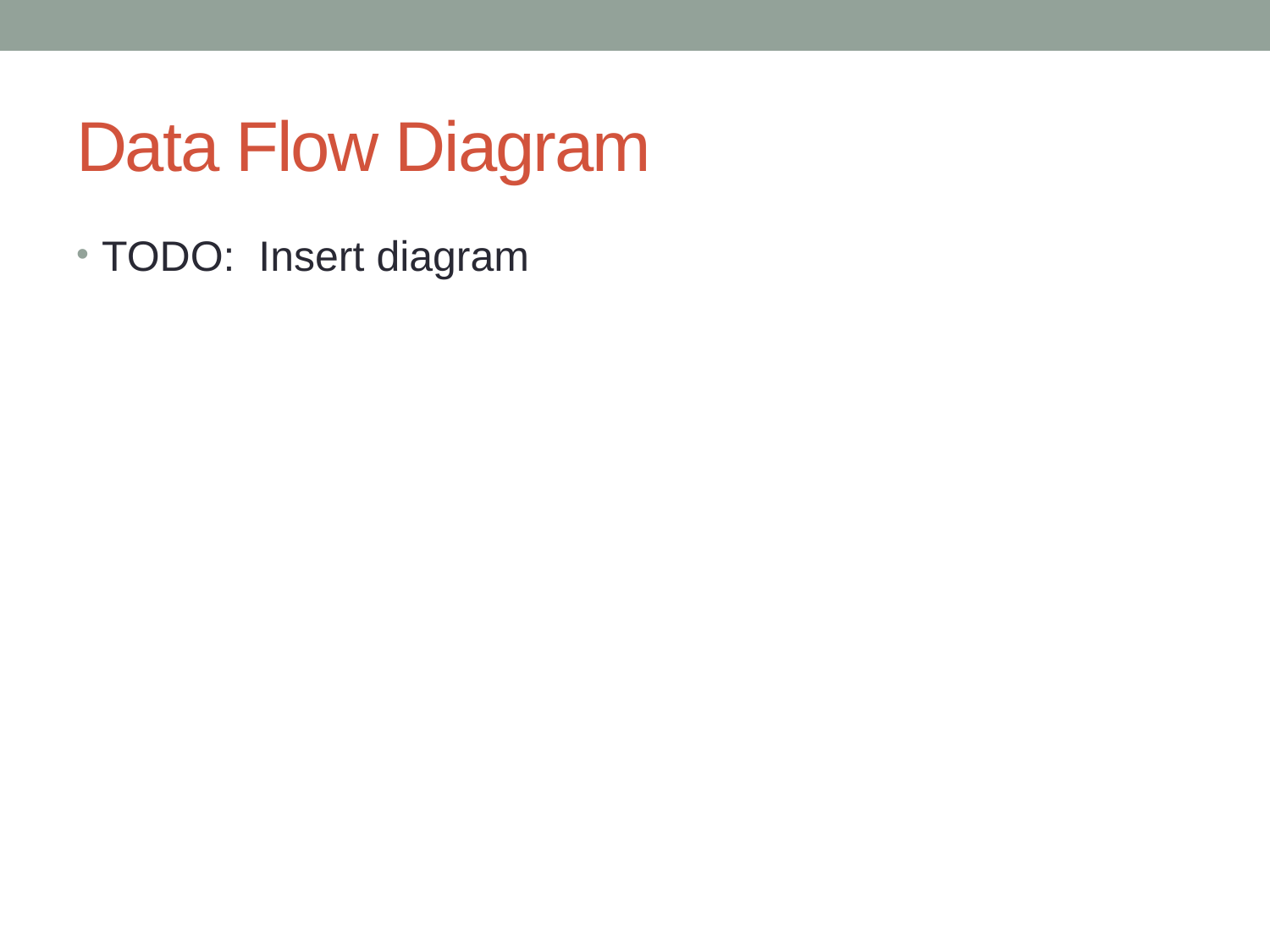

# Data Flow Diagram
TODO:  Insert diagram